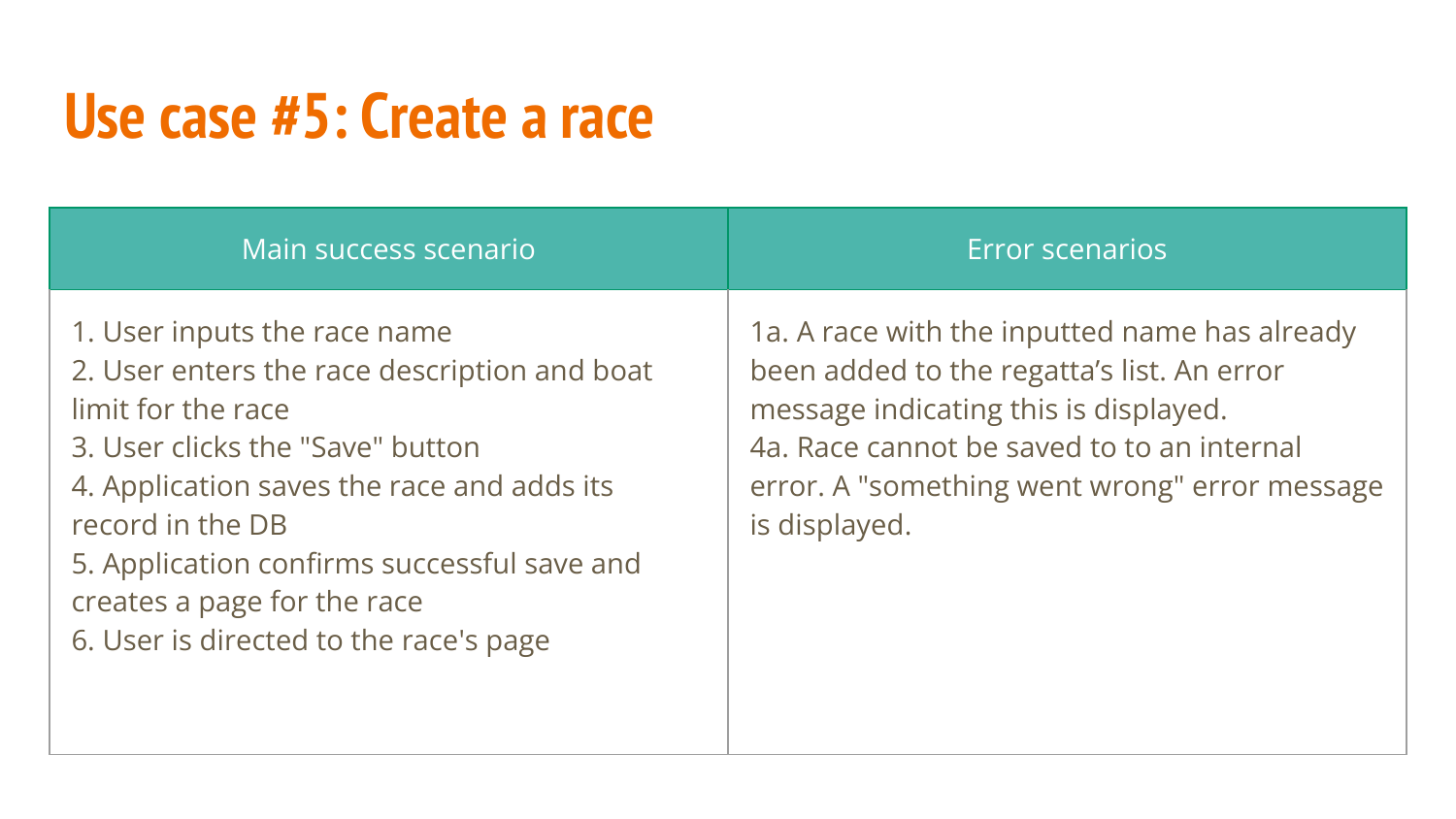

# Use case #5: Create a race
| Main success scenario | Error scenarios |
| --- | --- |
| 1. User inputs the race name 2. User enters the race description and boat limit for the race 3. User clicks the "Save" button 4. Application saves the race and adds its record in the DB 5. Application confirms successful save and creates a page for the race 6. User is directed to the race's page | 1a. A race with the inputted name has already been added to the regatta’s list. An error message indicating this is displayed. 4a. Race cannot be saved to to an internal error. A "something went wrong" error message is displayed. |